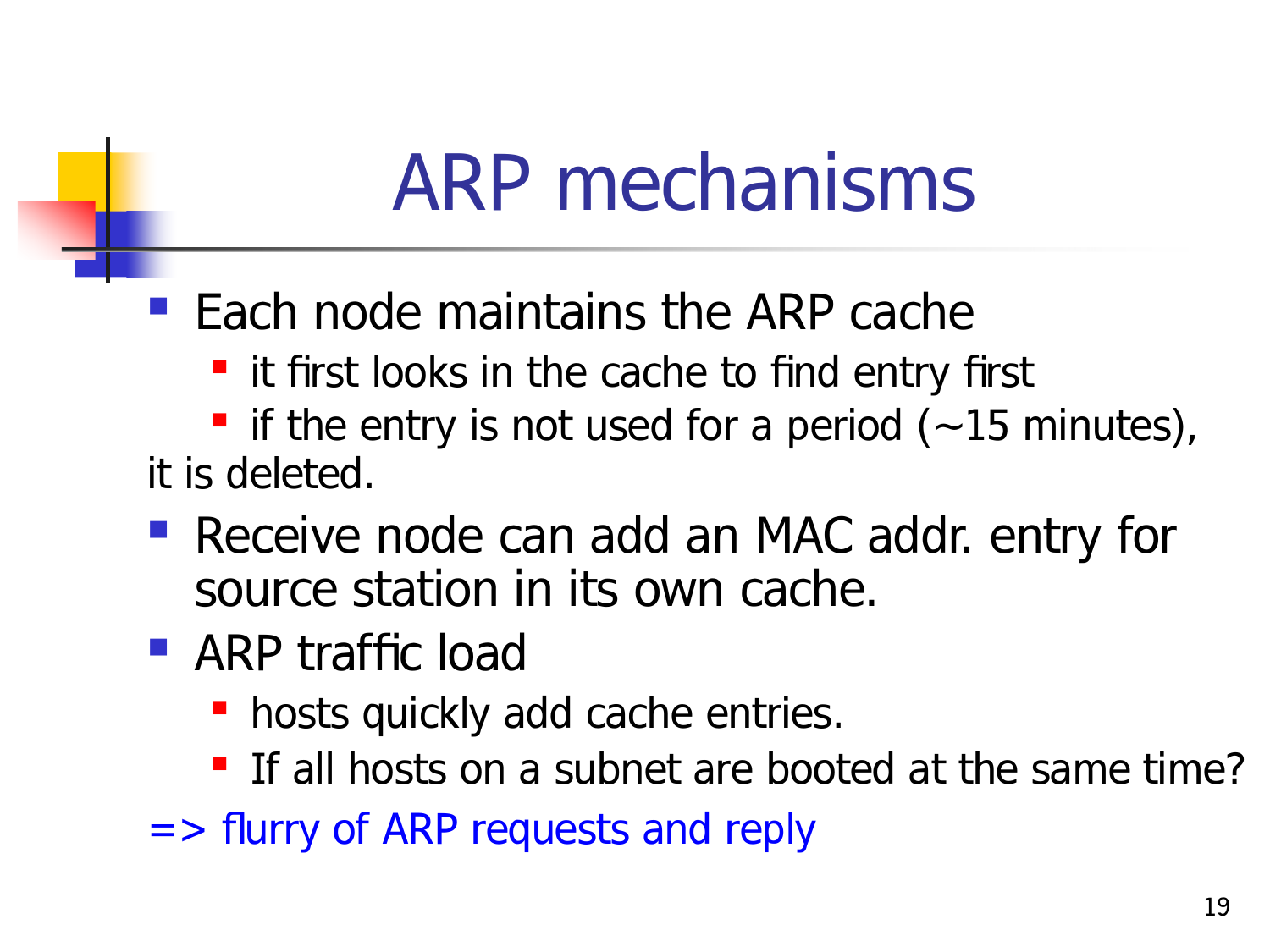

# ARP mechanisms
Each node maintains the ARP cache
it first looks in the cache to find entry first
if the entry is not used for a period (~15 minutes),
it is deleted.
Receive node can add an MAC addr. entry for  source station in its own cache.
ARP traffic load
hosts quickly add cache entries.
If all hosts on a subnet are booted at the same time?
=> flurry of ARP requests and reply
19